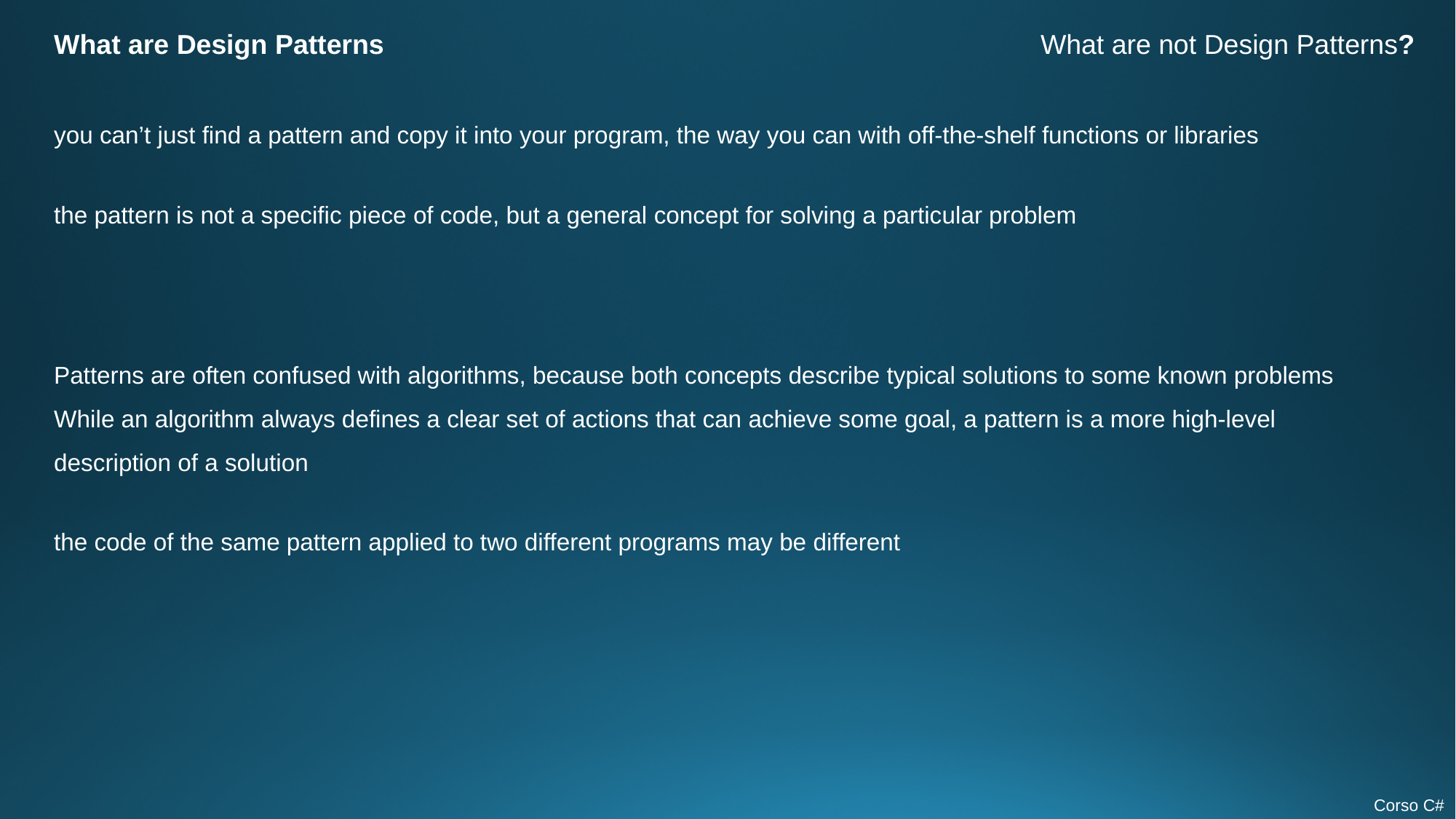

What are Design Patterns
What are not Design Patterns?
you can’t just find a pattern and copy it into your program, the way you can with off-the-shelf functions or libraries
the pattern is not a specific piece of code, but a general concept for solving a particular problem

Patterns are often confused with algorithms, because both concepts describe typical solutions to some known problems While an algorithm always defines a clear set of actions that can achieve some goal, a pattern is a more high-level description of a solution
the code of the same pattern applied to two different programs may be different
Corso C#